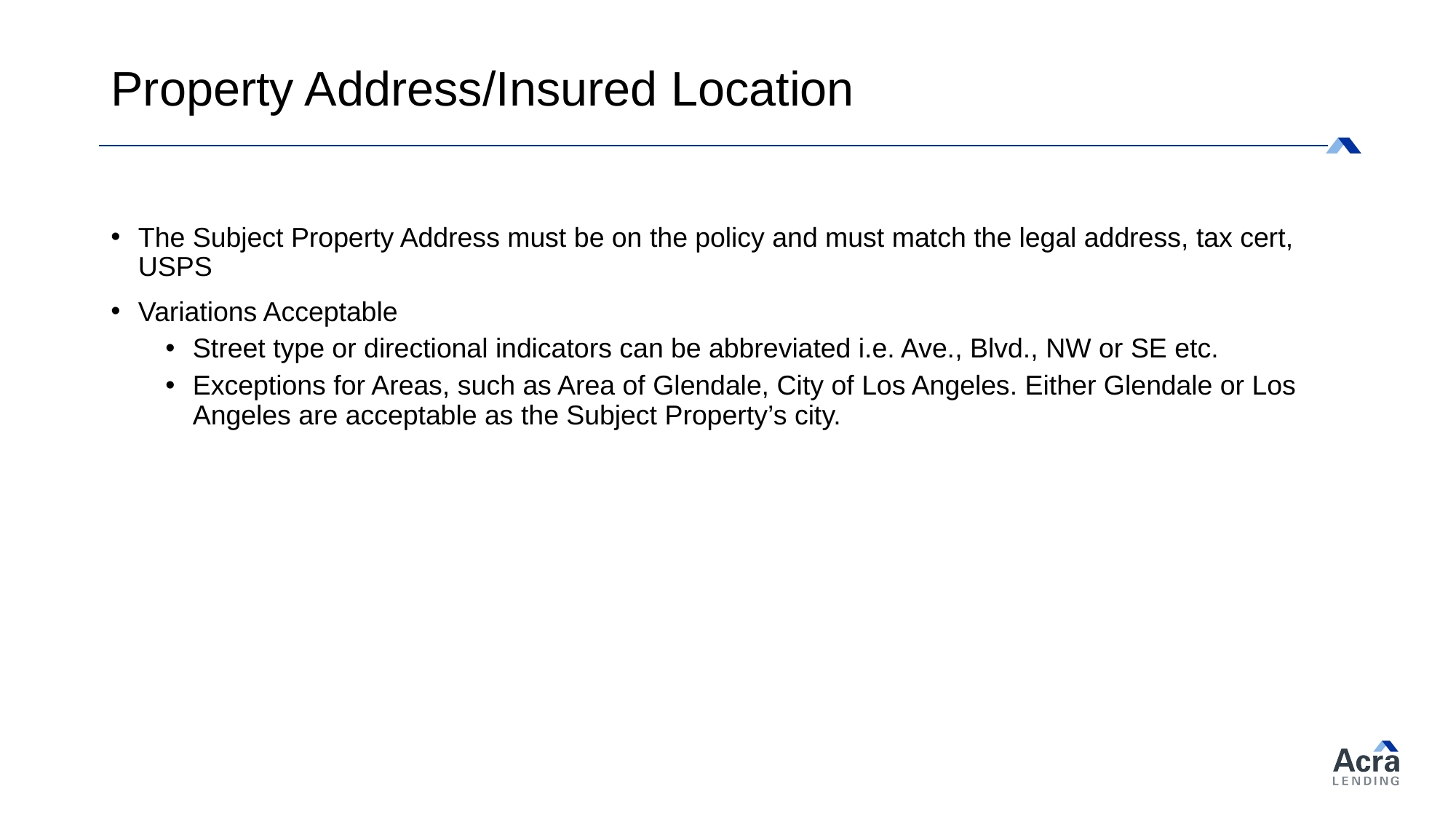

# Property Address/Insured Location
The Subject Property Address must be on the policy and must match the legal address, tax cert, USPS
Variations Acceptable
Street type or directional indicators can be abbreviated i.e. Ave., Blvd., NW or SE etc.
Exceptions for Areas, such as Area of Glendale, City of Los Angeles. Either Glendale or Los Angeles are acceptable as the Subject Property’s city.